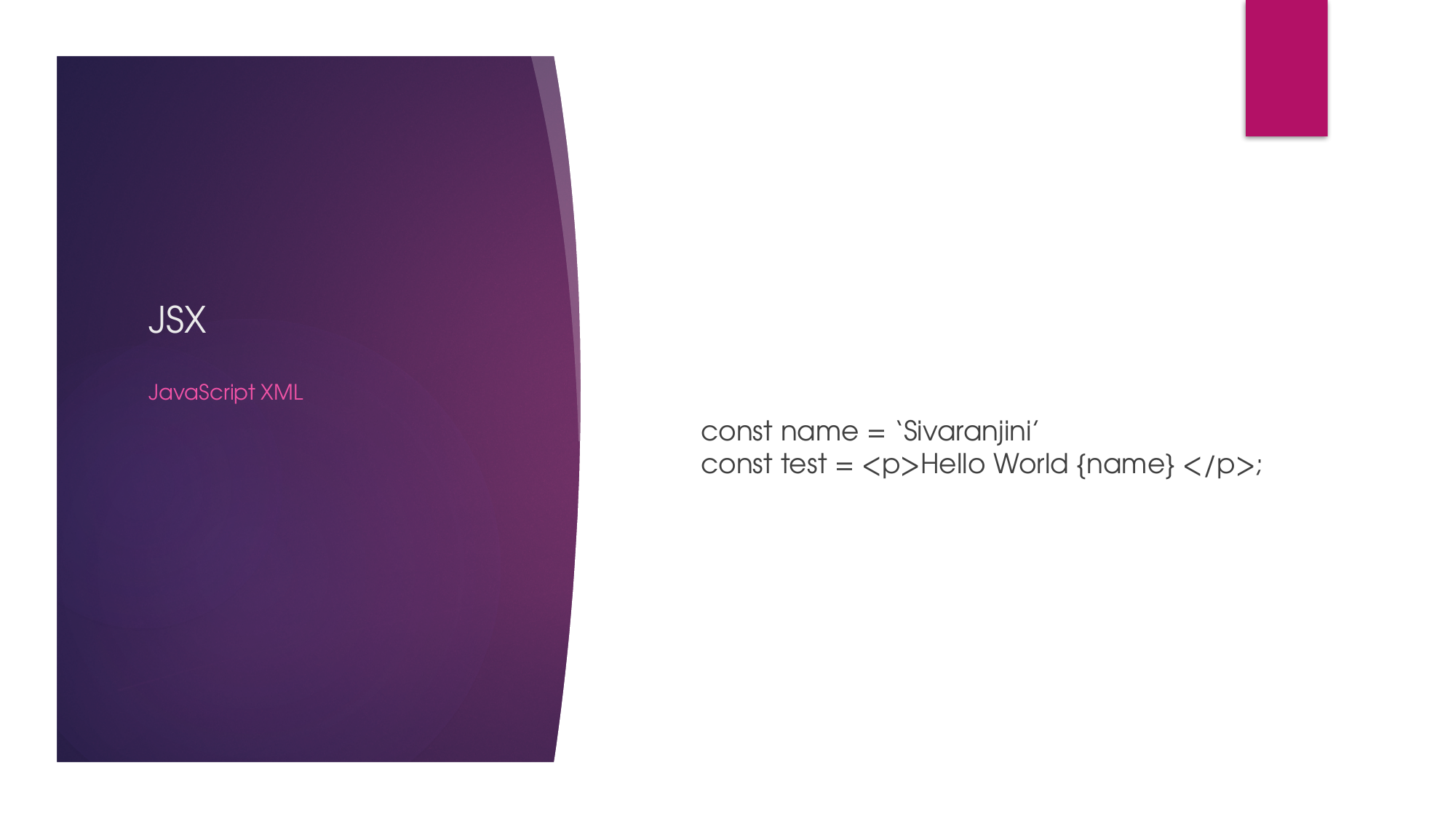

# JSX
const name = ‘Sivaranjini’
const test = <p>Hello World {name} </p>;
JavaScript XML